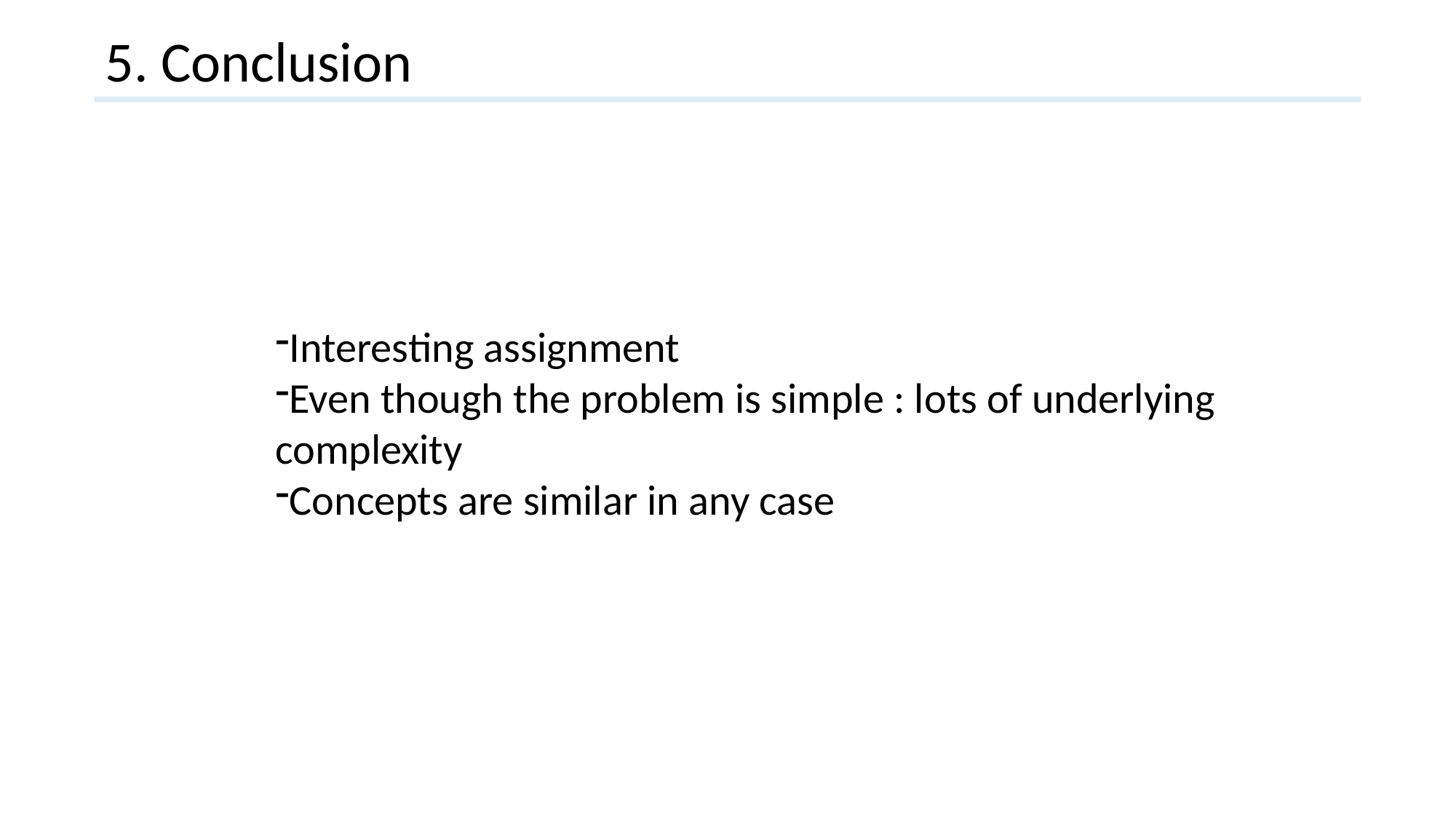

# 5. Conclusion
Interesting assignment
Even though the problem is simple : lots of underlying complexity
Concepts are similar in any case